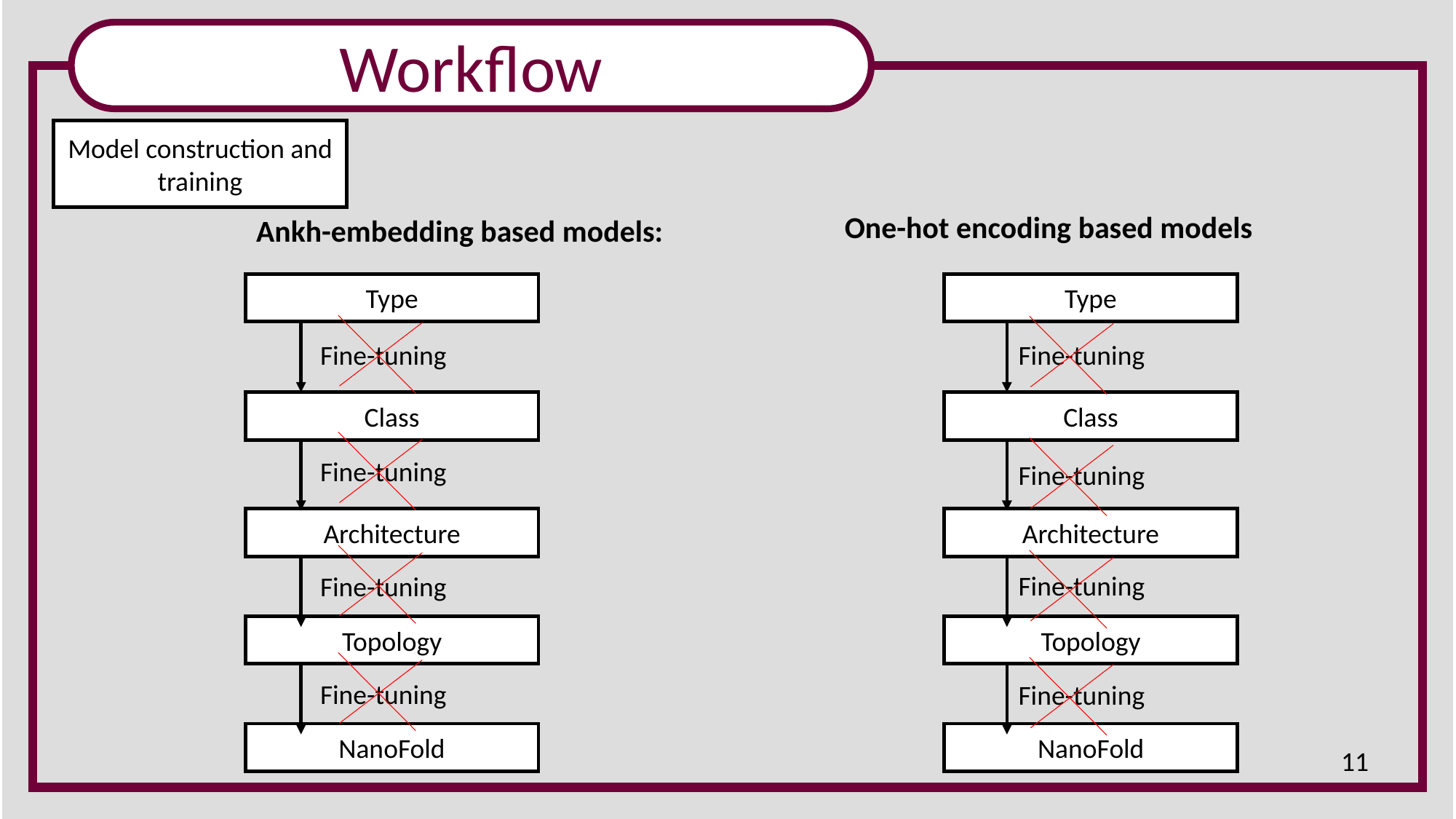

Workflow

Model construction and training
One-hot encoding based models
Ankh-embedding based models:
Type
Type
Fine-tuning
Fine-tuning
Class
Class
Fine-tuning
Fine-tuning
Architecture
Architecture
Fine-tuning
Fine-tuning
Topology
Topology
Fine-tuning
Fine-tuning
NanoFold
NanoFold
11